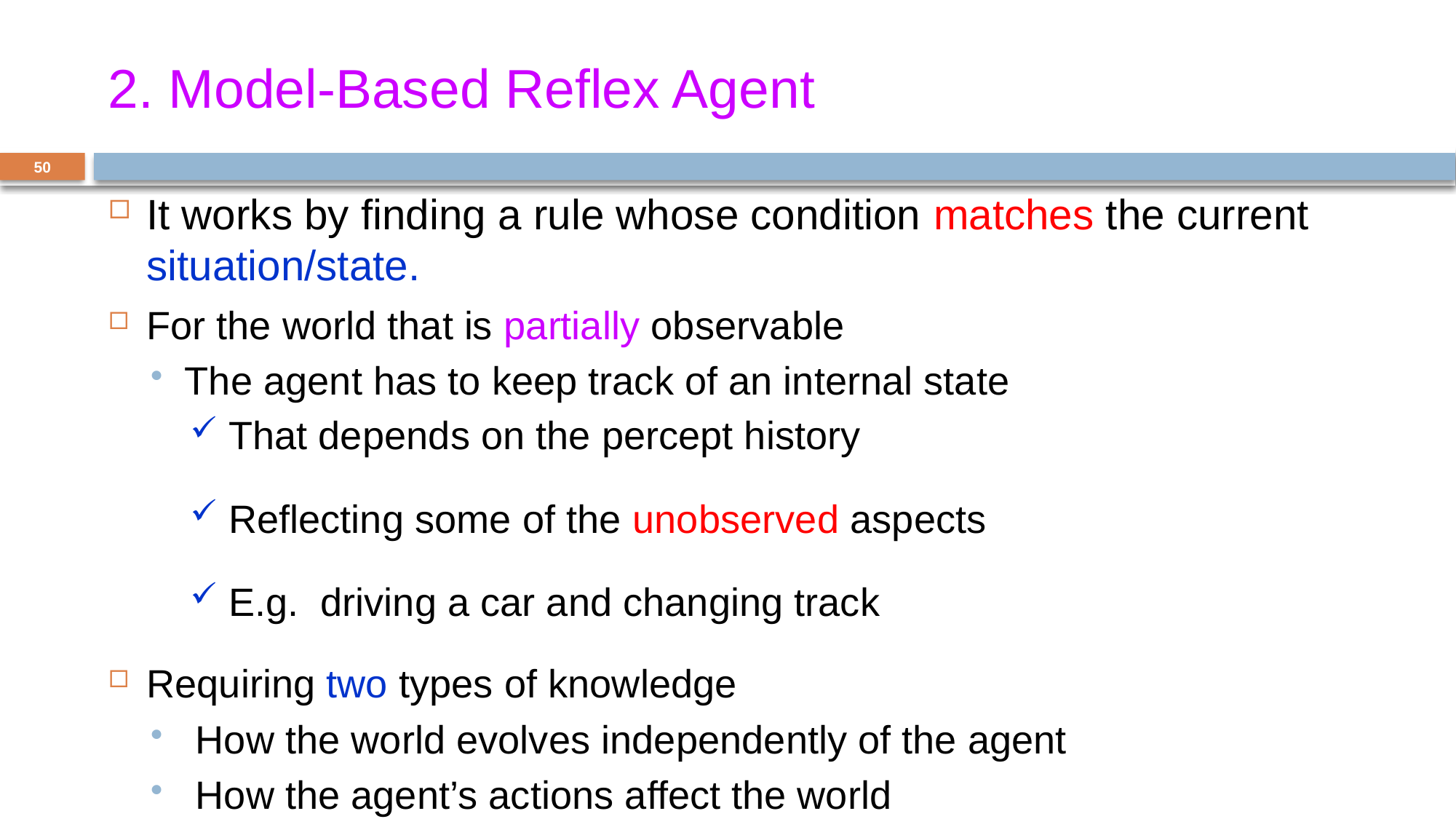

# 2. Model-Based Reflex Agent
50
It works by finding a rule whose condition matches the current situation/state.
For the world that is partially observable
The agent has to keep track of an internal state
 That depends on the percept history
 Reflecting some of the unobserved aspects
 E.g.  driving a car and changing track
Requiring two types of knowledge
 How the world evolves independently of the agent
 How the agent’s actions affect the world